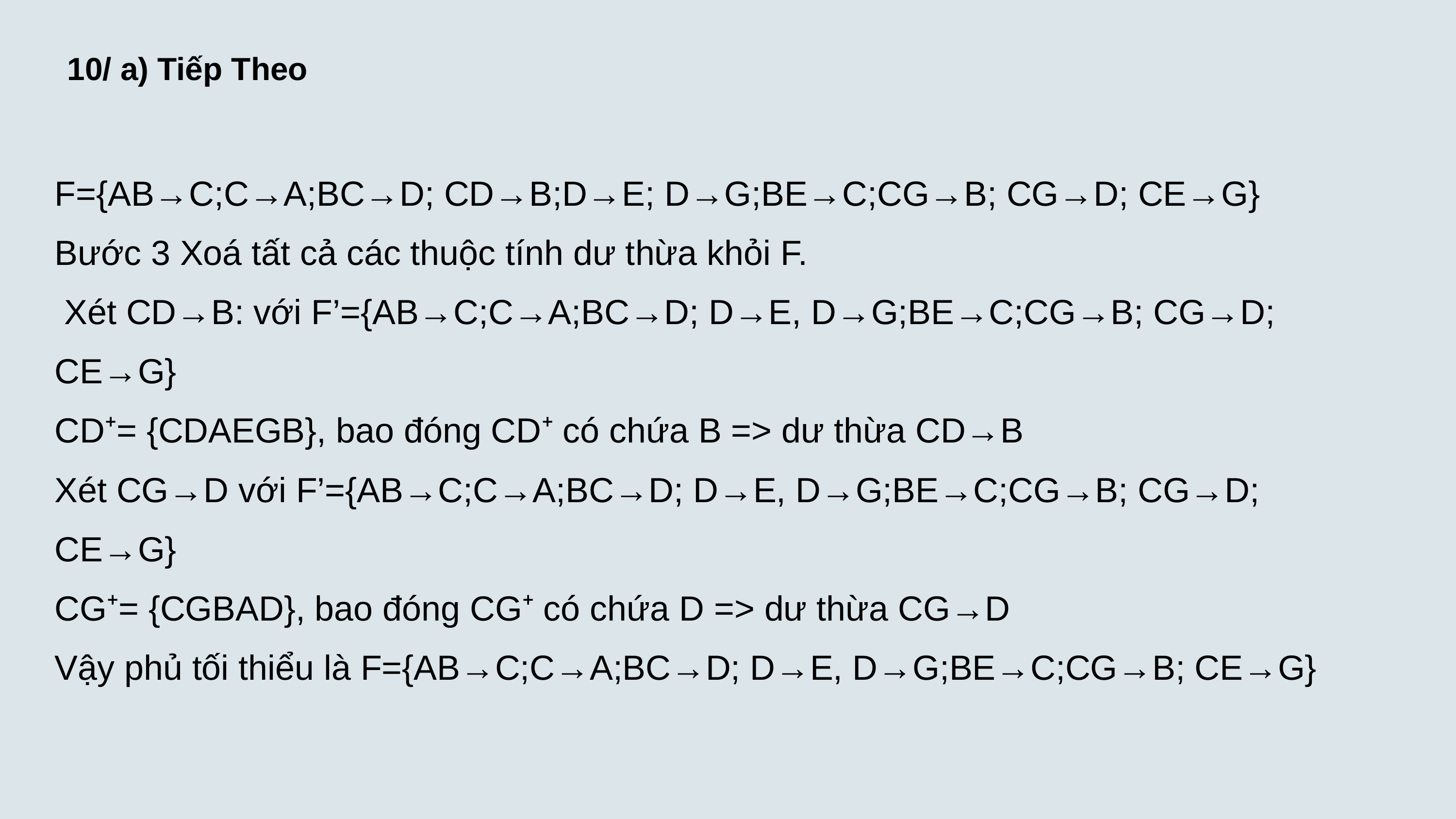

10/ a) Tiếp Theo

F={AB→C;C→A;BC→D; CD→B;D→E; D→G;BE→C;CG→B; CG→D; CE→G}
Bước 3 Xoá tất cả các thuộc tính dư thừa khỏi F.
 Xét CD→B: với F’={AB→C;C→A;BC→D; D→E, D→G;BE→C;CG→B; CG→D; CE→G}
CD⁺= {CDAEGB}, bao đóng CD⁺ có chứa B => dư thừa CD→B
Xét CG→D với F’={AB→C;C→A;BC→D; D→E, D→G;BE→C;CG→B; CG→D; CE→G}
CG⁺= {CGBAD}, bao đóng CG⁺ có chứa D => dư thừa CG→D
Vậy phủ tối thiểu là F={AB→C;C→A;BC→D; D→E, D→G;BE→C;CG→B; CE→G}